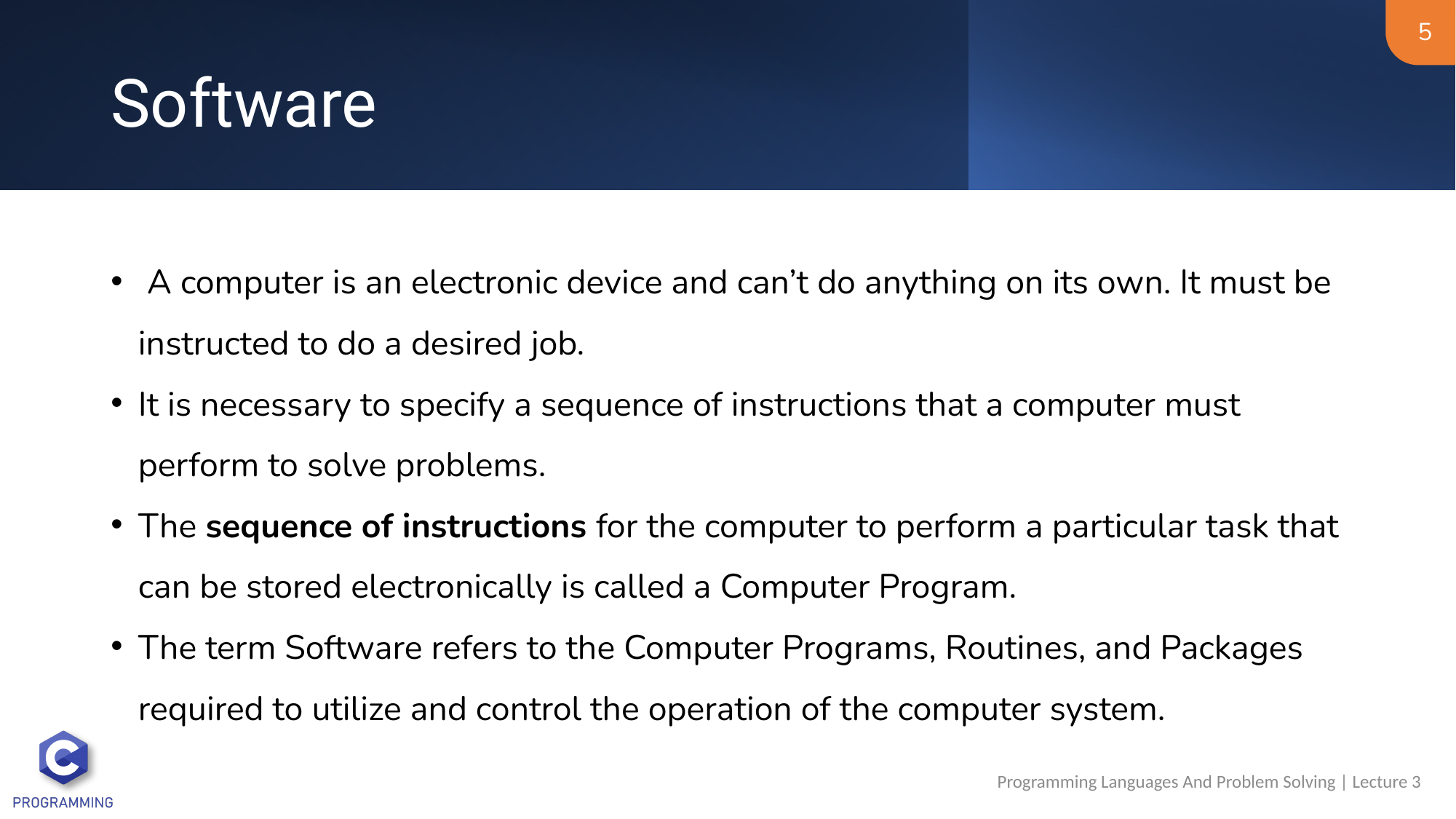

5
# Software
 A computer is an electronic device and can’t do anything on its own. It must be instructed to do a desired job.
It is necessary to specify a sequence of instructions that a computer must perform to solve problems.
The sequence of instructions for the computer to perform a particular task that can be stored electronically is called a Computer Program.
The term Software refers to the Computer Programs, Routines, and Packages required to utilize and control the operation of the computer system.
Programming Languages And Problem Solving | Lecture 3